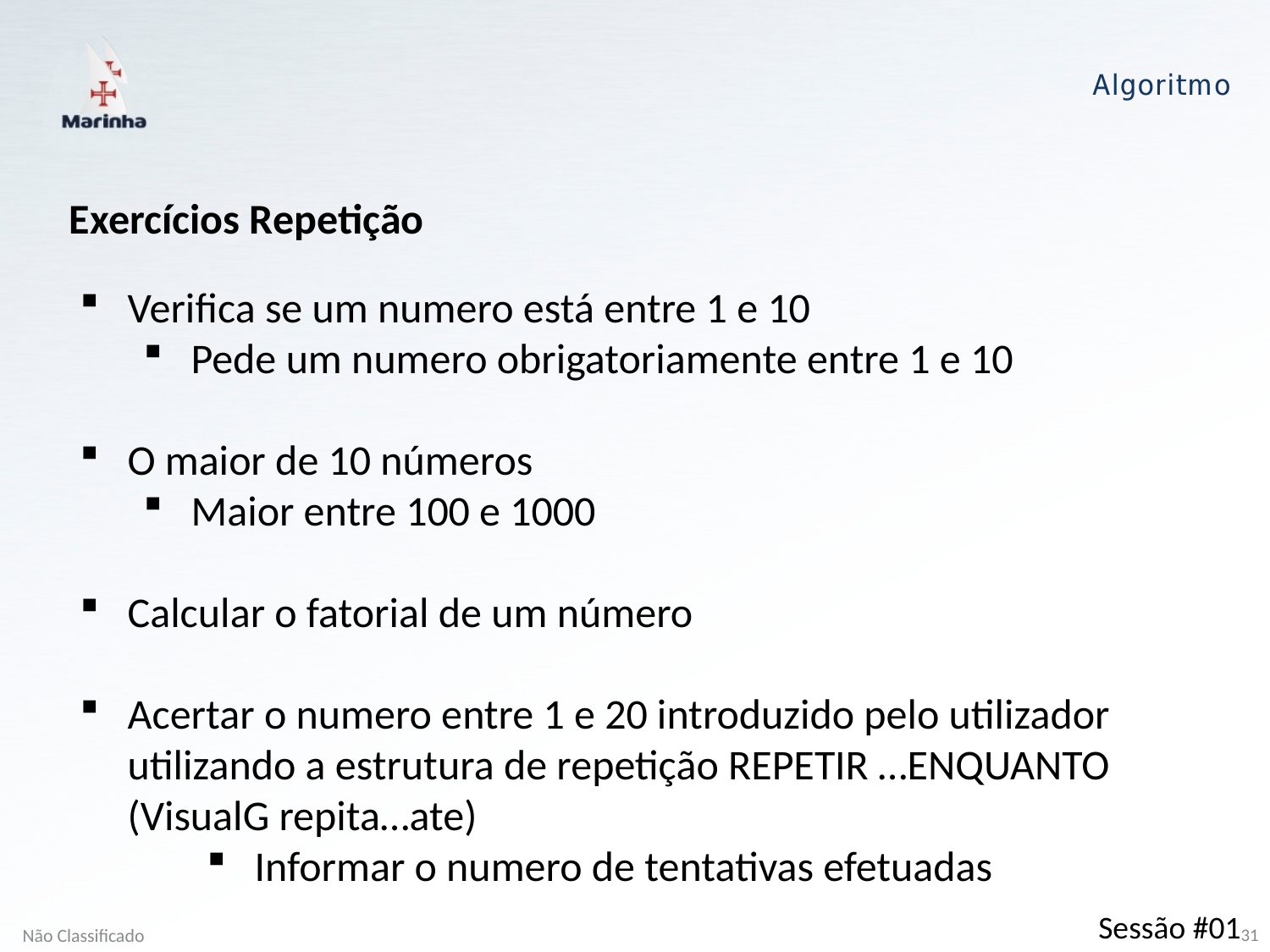

Algoritmo

Exercícios Repetição
Verifica se um numero está entre 1 e 10
Pede um numero obrigatoriamente entre 1 e 10

O maior de 10 números
Maior entre 100 e 1000

Calcular o fatorial de um número

Acertar o numero entre 1 e 20 introduzido pelo utilizador utilizando a estrutura de repetição REPETIR …ENQUANTO (VisualG repita…ate)
Informar o numero de tentativas efetuadas

Sessão #01
Não Classificado
31